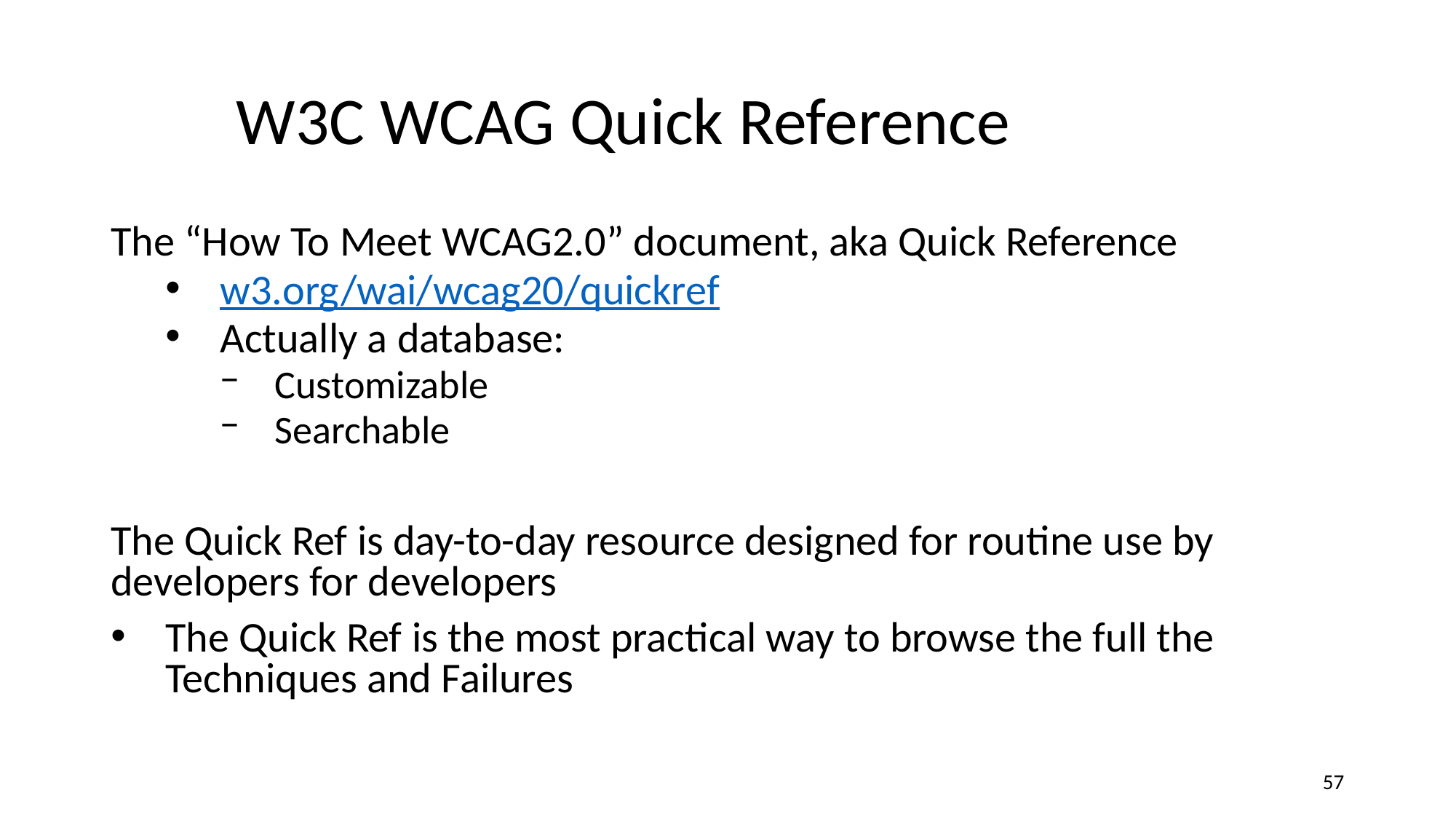

# W3C WCAG Quick Reference
The “How To Meet WCAG2.0” document, aka Quick Reference
w3.org/wai/wcag20/quickref
Actually a database:
Customizable
Searchable

The Quick Ref is day-to-day resource designed for routine use by developers for developers
The Quick Ref is the most practical way to browse the full the Techniques and Failures
57